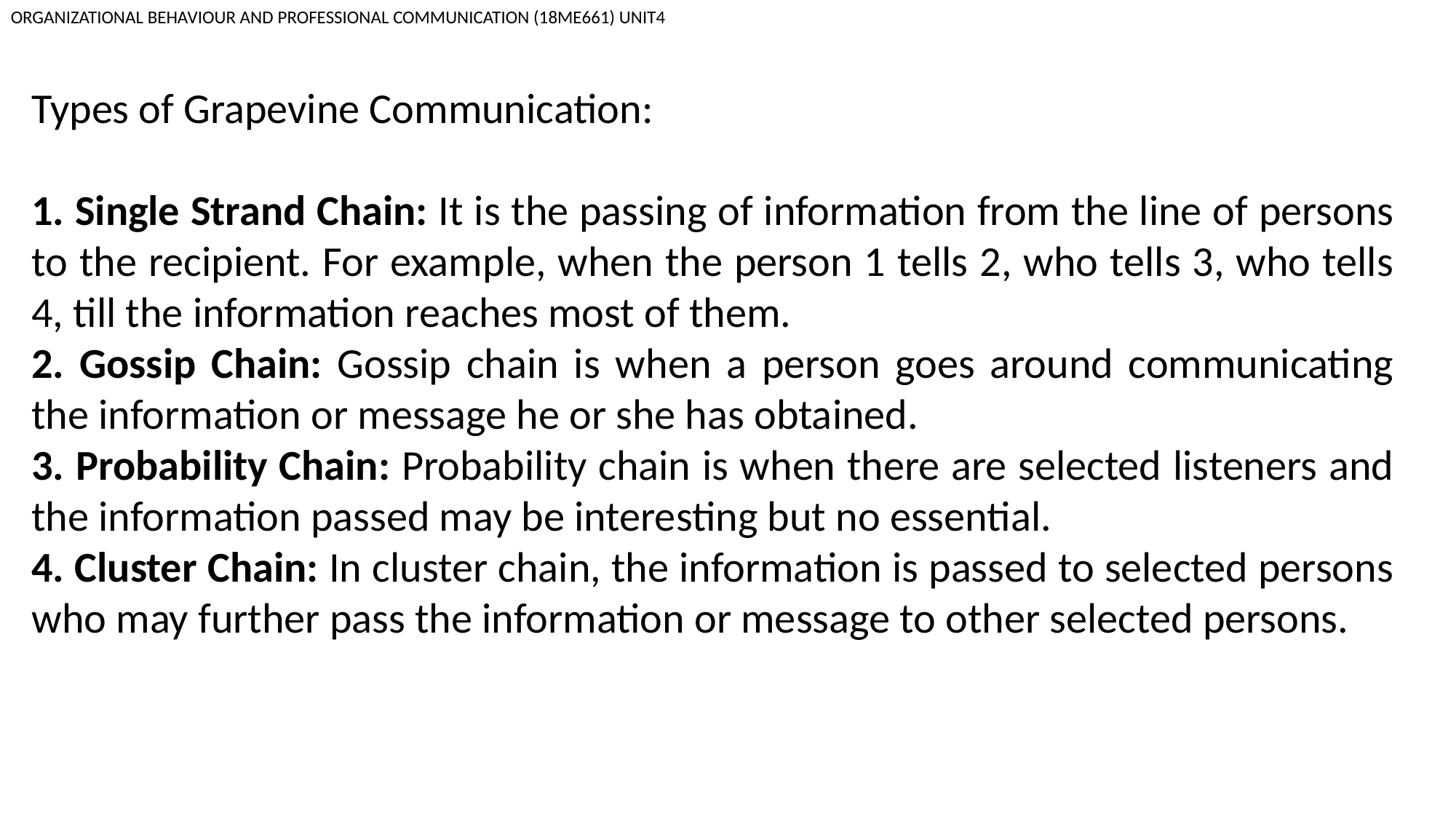

ORGANIZATIONAL BEHAVIOUR AND PROFESSIONAL COMMUNICATION (18ME661) UNIT4
Types of Grapevine Communication:

1. Single Strand Chain: It is the passing of information from the line of persons to the recipient. For example, when the person 1 tells 2, who tells 3, who tells 4, till the information reaches most of them.
2. Gossip Chain: Gossip chain is when a person goes around communicating the information or message he or she has obtained.
3. Probability Chain: Probability chain is when there are selected listeners and the information passed may be interesting but no essential.
4. Cluster Chain: In cluster chain, the information is passed to selected persons who may further pass the information or message to other selected persons.